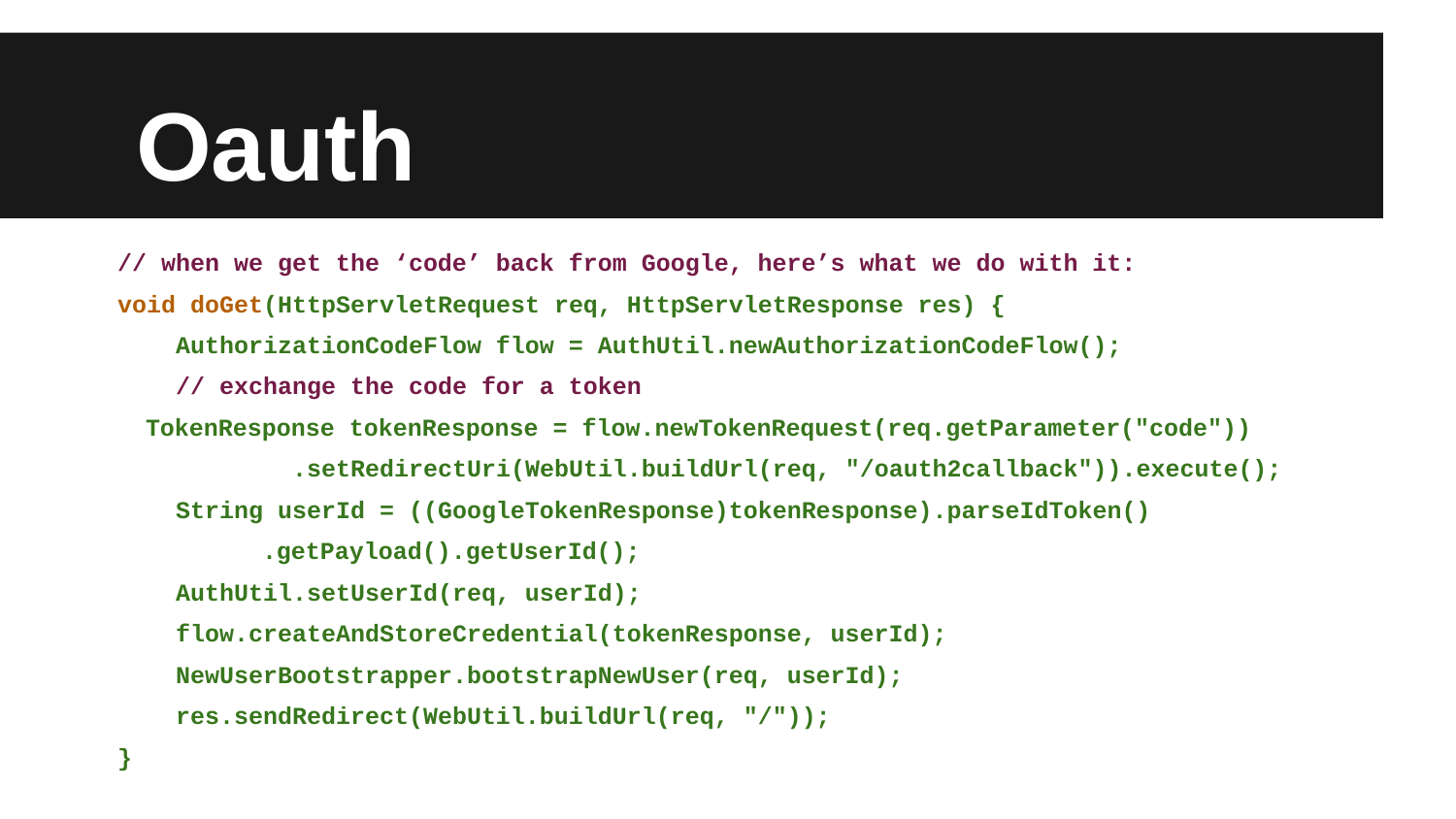

# Oauth
// when we get the ‘code’ back from Google, here’s what we do with it:
void doGet(HttpServletRequest req, HttpServletResponse res) {
    AuthorizationCodeFlow flow = AuthUtil.newAuthorizationCodeFlow();
    // exchange the code for a token
    TokenResponse tokenResponse = flow.newTokenRequest(req.getParameter("code"))
            .setRedirectUri(WebUtil.buildUrl(req, "/oauth2callback")).execute();
    String userId = ((GoogleTokenResponse)tokenResponse).parseIdToken()
            .getPayload().getUserId();
    AuthUtil.setUserId(req, userId);
    flow.createAndStoreCredential(tokenResponse, userId);
    NewUserBootstrapper.bootstrapNewUser(req, userId);
    res.sendRedirect(WebUtil.buildUrl(req, "/"));
}